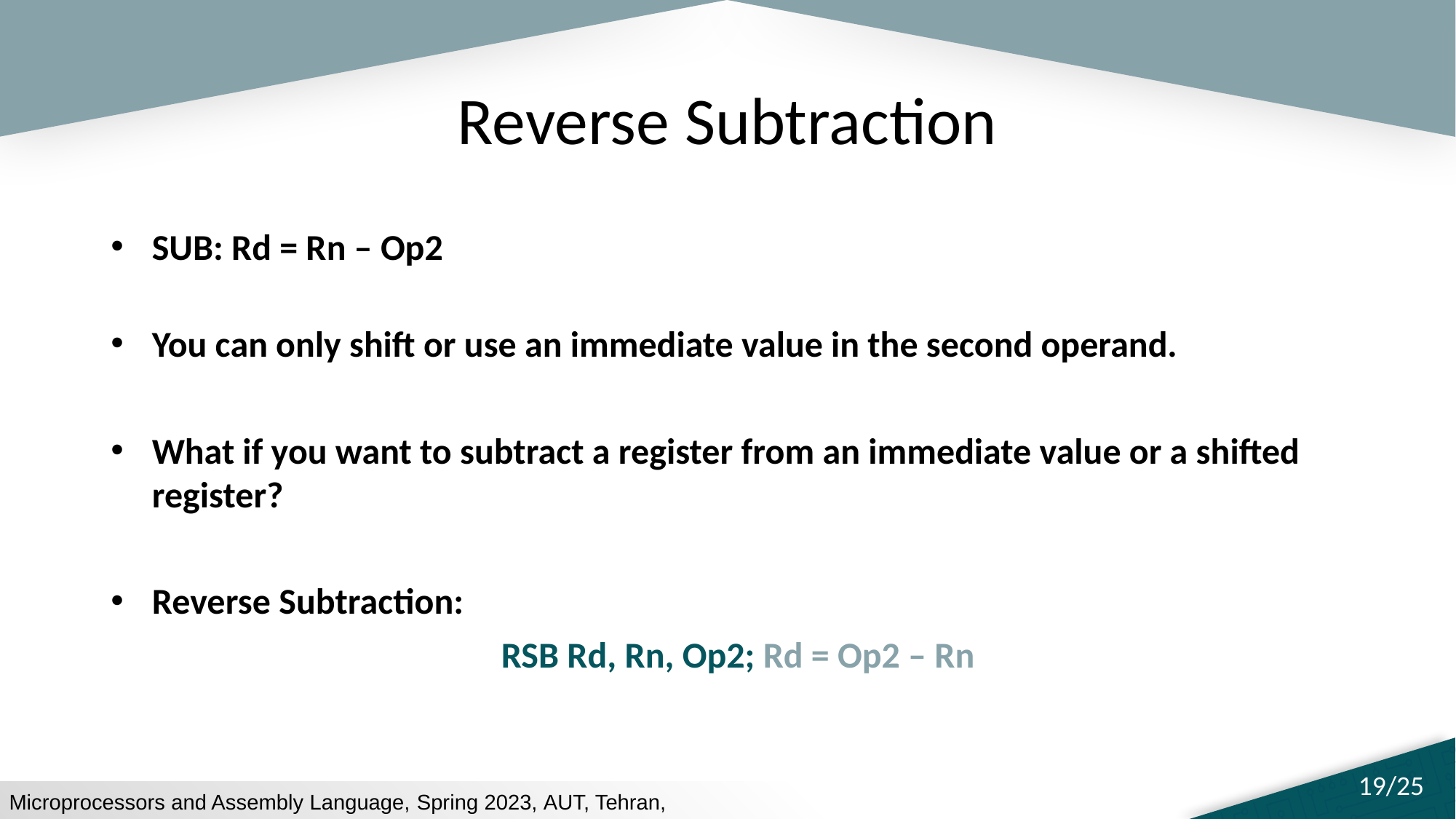

# Reverse Subtraction
SUB: Rd = Rn – Op2

You can only shift or use an immediate value in the second operand.

What if you want to subtract a register from an immediate value or a shifted register?

Reverse Subtraction:
			 RSB Rd, Rn, Op2; Rd = Op2 – Rn
19/25